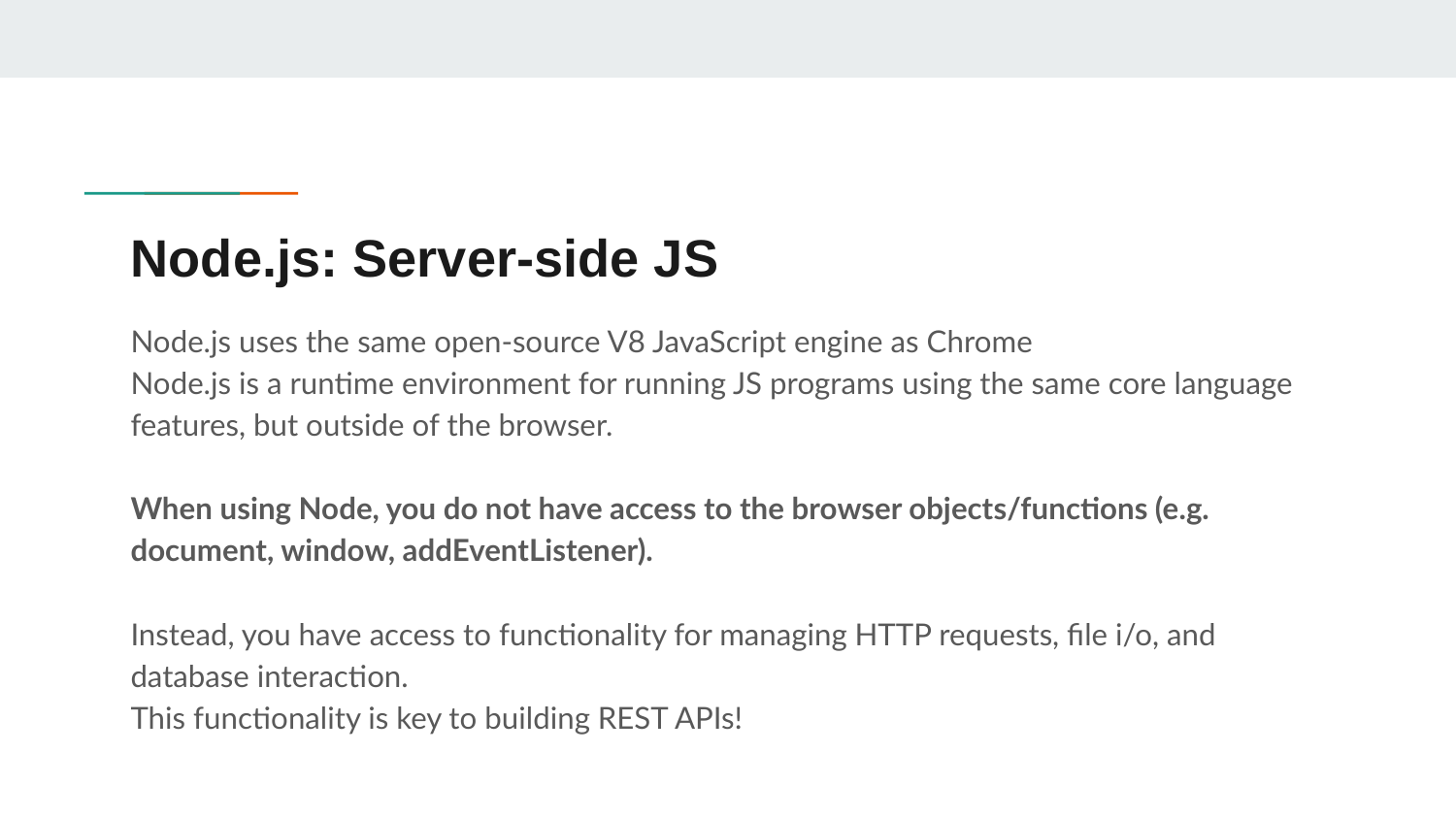

# Node.js: Server-side JS
Node.js uses the same open-source V8 JavaScript engine as Chrome
Node.js is a runtime environment for running JS programs using the same core language features, but outside of the browser.

When using Node, you do not have access to the browser objects/functions (e.g. document, window, addEventListener).

Instead, you have access to functionality for managing HTTP requests, file i/o, and database interaction.
This functionality is key to building REST APIs!